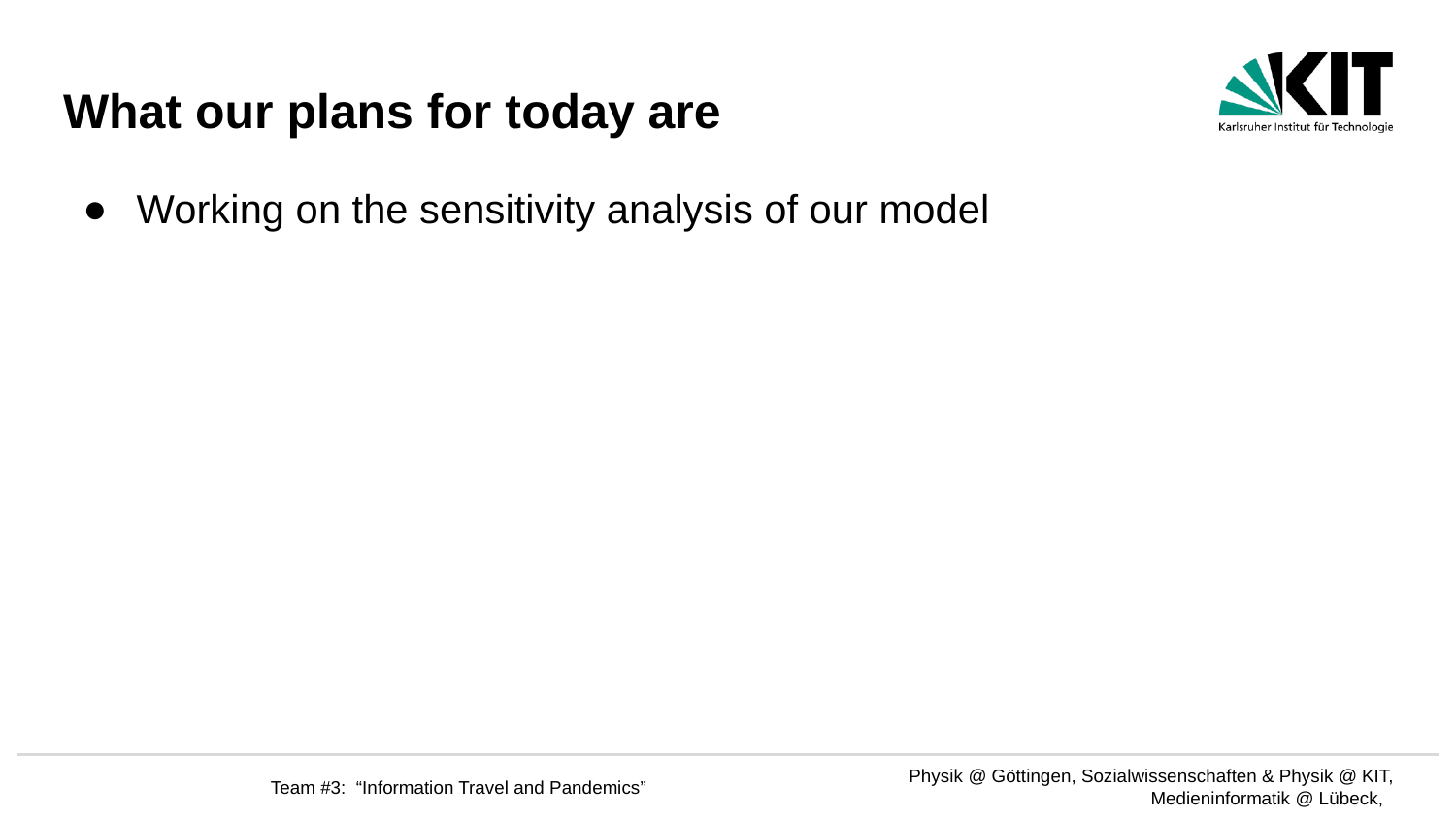

# What our plans for today are
Working on the sensitivity analysis of our model